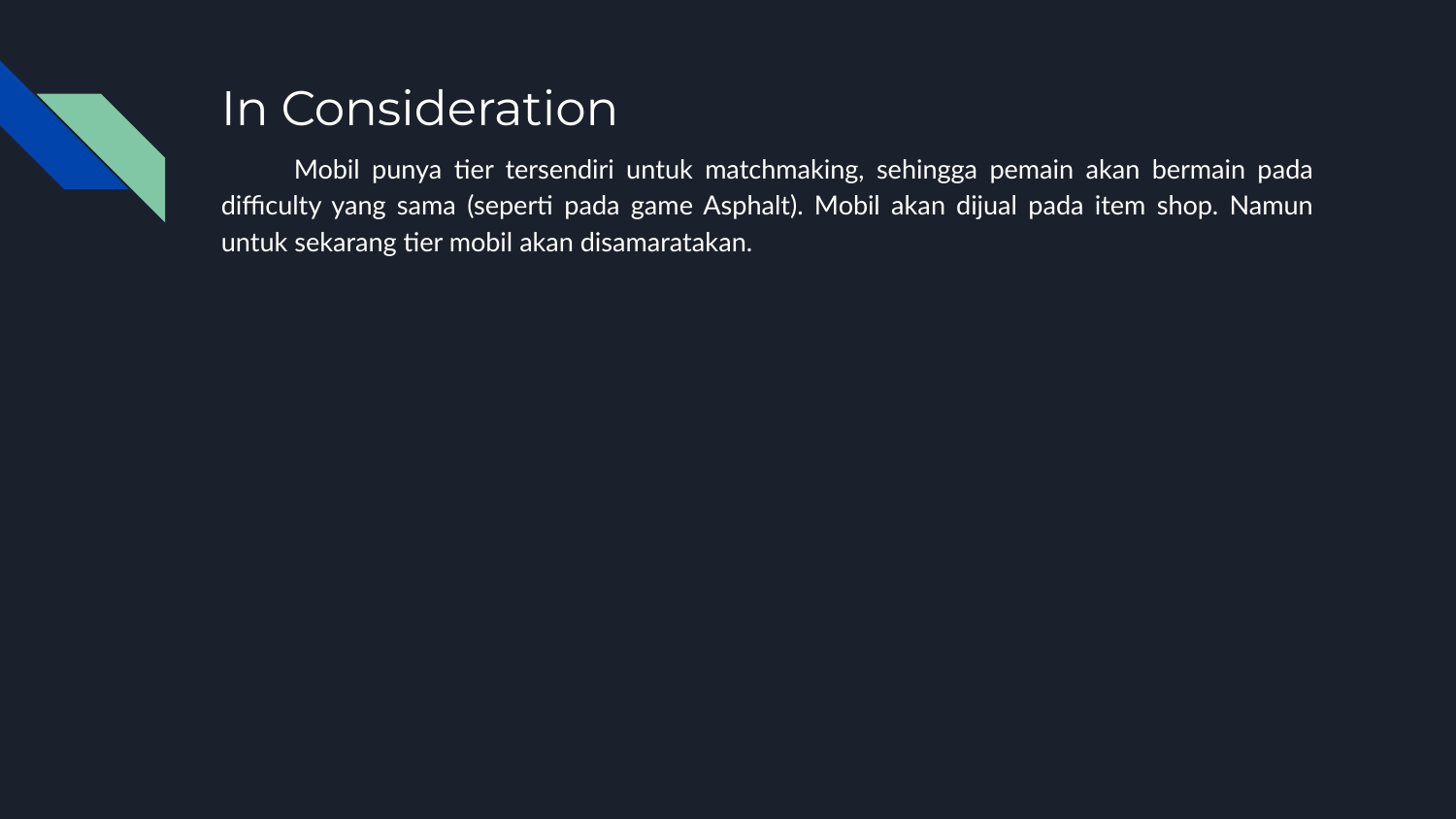

# In Consideration
Mobil punya tier tersendiri untuk matchmaking, sehingga pemain akan bermain pada difficulty yang sama (seperti pada game Asphalt). Mobil akan dijual pada item shop. Namun untuk sekarang tier mobil akan disamaratakan.